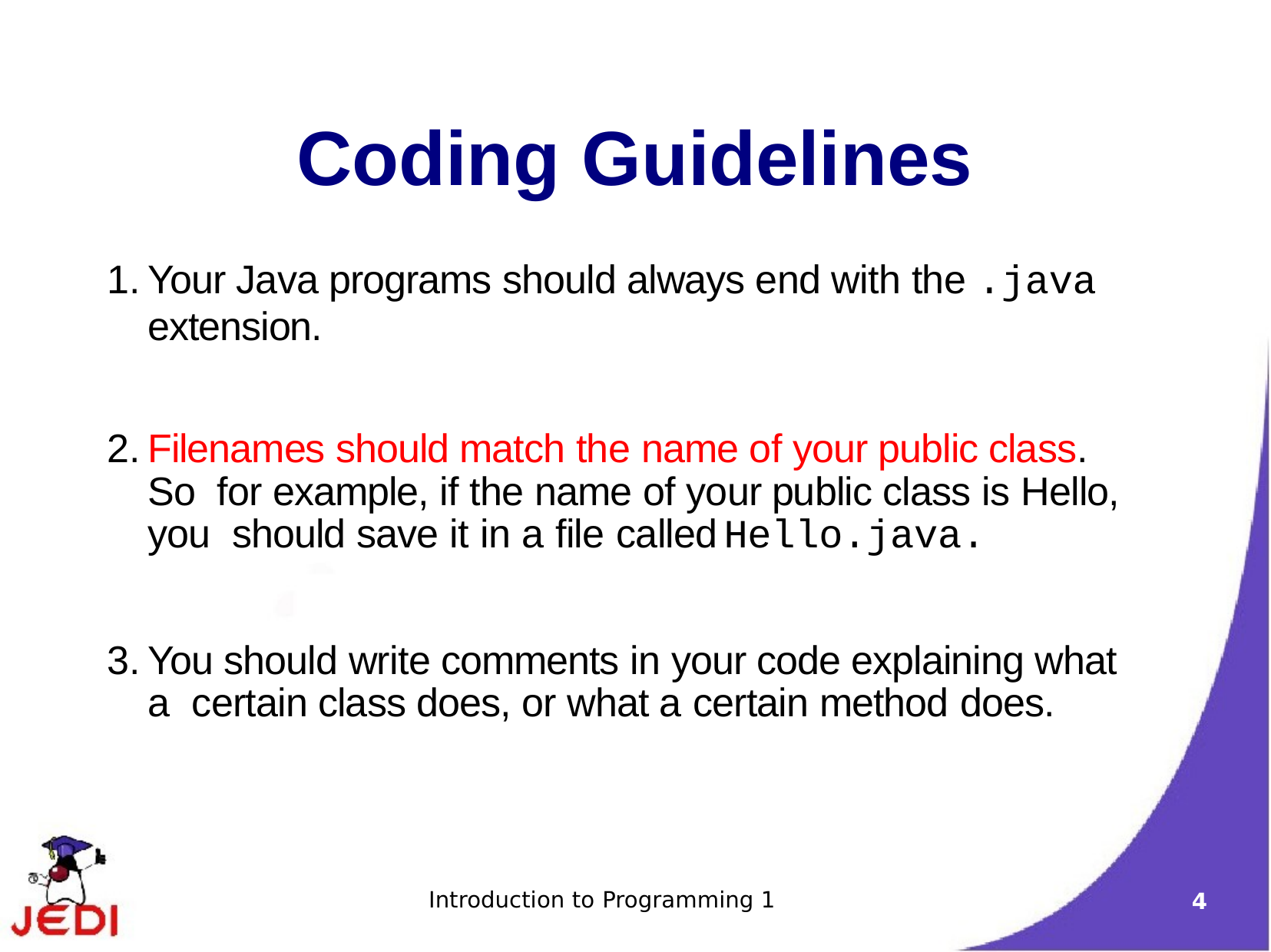

# Coding Guidelines
Your Java programs should always end with the .java
extension.

Filenames should match the name of your public class. So  for example, if the name of your public class is Hello, you  should save it in a file called	Hello.java.

You should write comments in your code explaining what a  certain class does, or what a certain method does.
Introduction to Programming 1
4